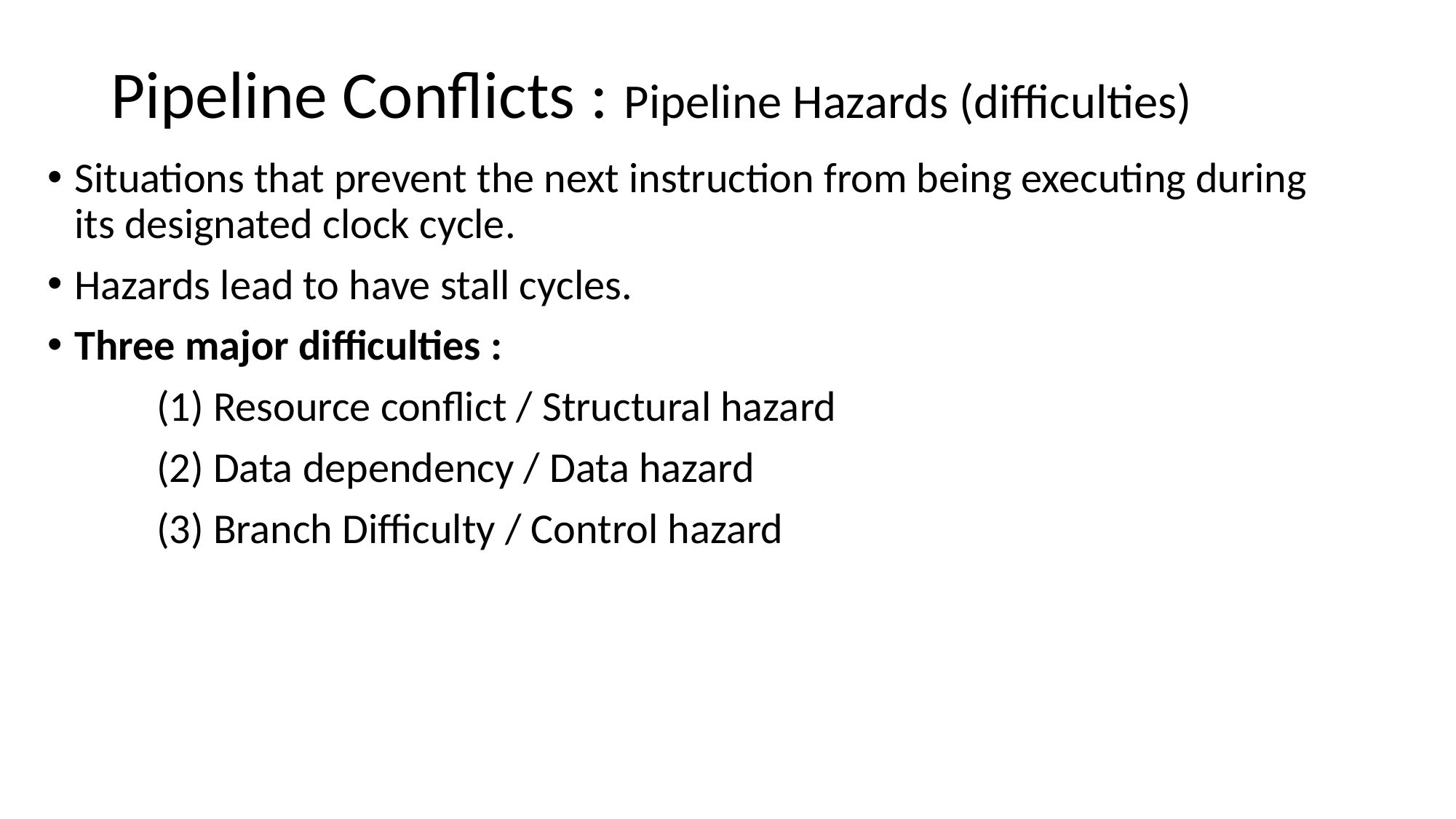

# Pipeline Conflicts : Pipeline Hazards (difficulties)
Situations that prevent the next instruction from being executing during its designated clock cycle.
Hazards lead to have stall cycles.
Three major difficulties :
	(1) Resource conflict / Structural hazard
	(2) Data dependency / Data hazard
	(3) Branch Difficulty / Control hazard